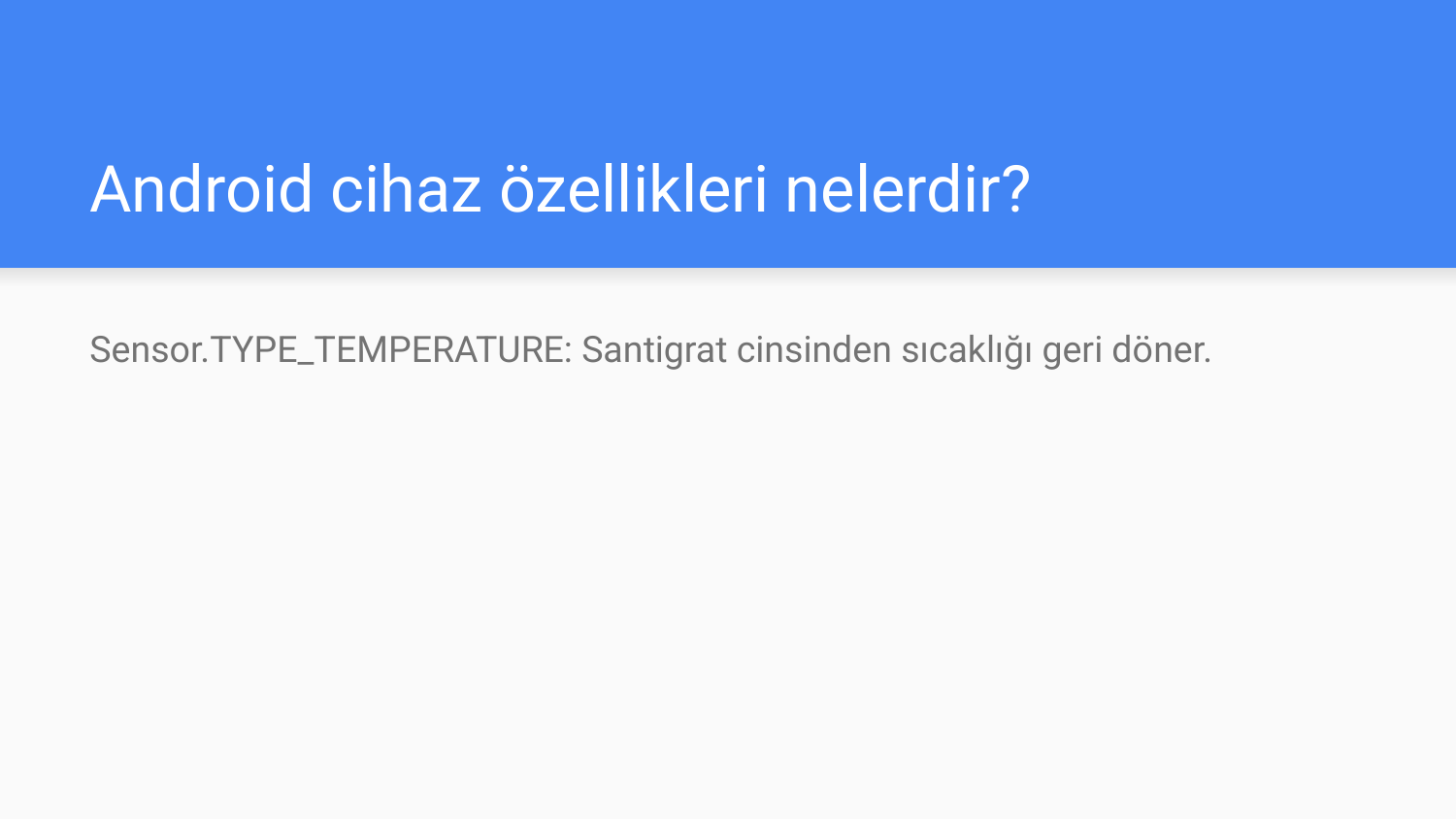

# Android cihaz özellikleri nelerdir?
Sensor.TYPE_TEMPERATURE: Santigrat cinsinden sıcaklığı geri döner.